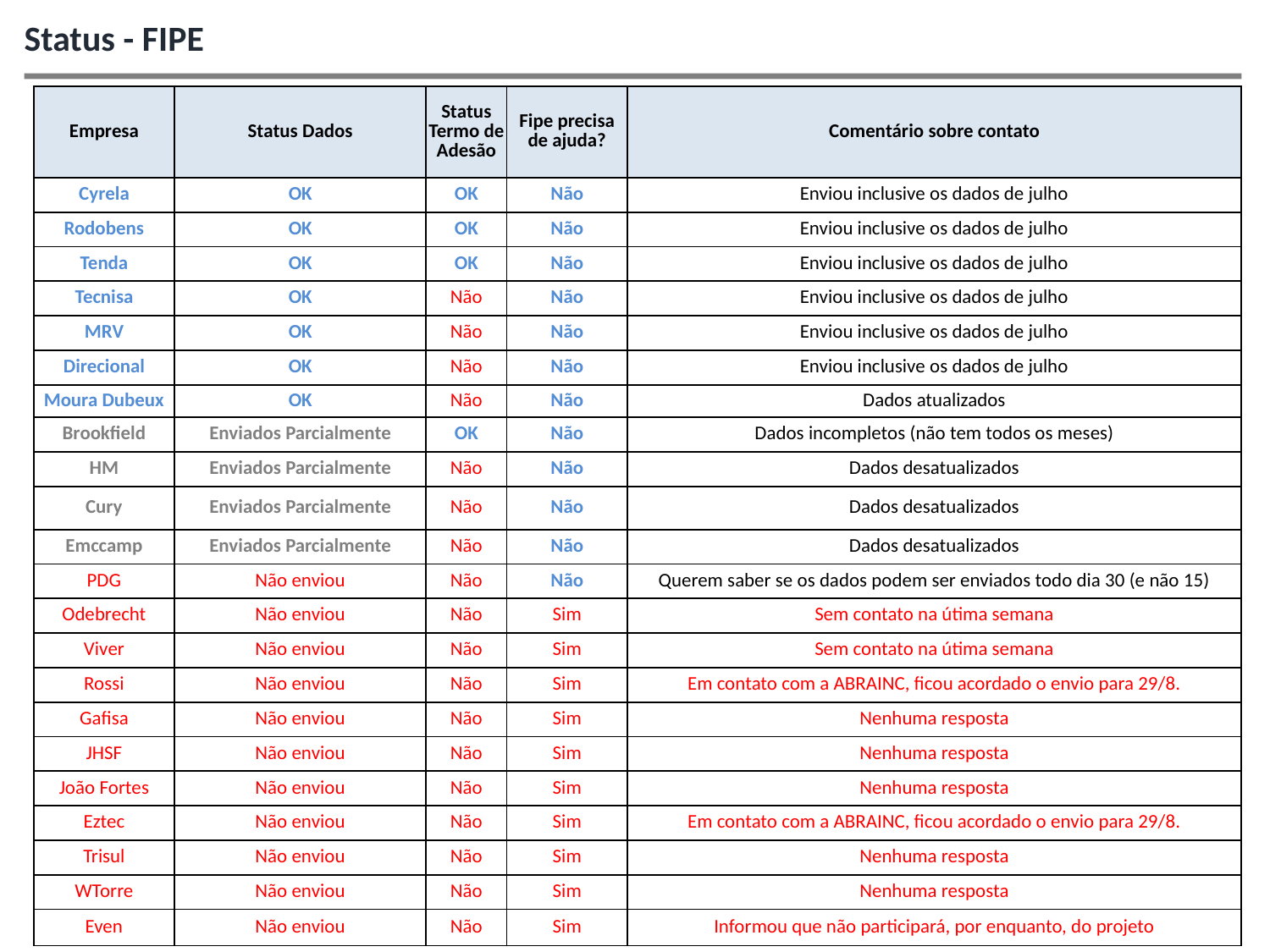

Status - FIPE

| Empresa | Status Dados | Status Termo de Adesão | Fipe precisa de ajuda? | Comentário sobre contato |
| --- | --- | --- | --- | --- |
| Cyrela | OK | OK | Não | Enviou inclusive os dados de julho |
| Rodobens | OK | OK | Não | Enviou inclusive os dados de julho |
| Tenda | OK | OK | Não | Enviou inclusive os dados de julho |
| Tecnisa | OK | Não | Não | Enviou inclusive os dados de julho |
| MRV | OK | Não | Não | Enviou inclusive os dados de julho |
| Direcional | OK | Não | Não | Enviou inclusive os dados de julho |
| Moura Dubeux | OK | Não | Não | Dados atualizados |
| Brookfield | Enviados Parcialmente | OK | Não | Dados incompletos (não tem todos os meses) |
| HM | Enviados Parcialmente | Não | Não | Dados desatualizados |
| Cury | Enviados Parcialmente | Não | Não | Dados desatualizados |
| Emccamp | Enviados Parcialmente | Não | Não | Dados desatualizados |
| PDG | Não enviou | Não | Não | Querem saber se os dados podem ser enviados todo dia 30 (e não 15) |
| Odebrecht | Não enviou | Não | Sim | Sem contato na útima semana |
| Viver | Não enviou | Não | Sim | Sem contato na útima semana |
| Rossi | Não enviou | Não | Sim | Em contato com a ABRAINC, ficou acordado o envio para 29/8. |
| Gafisa | Não enviou | Não | Sim | Nenhuma resposta |
| JHSF | Não enviou | Não | Sim | Nenhuma resposta |
| João Fortes | Não enviou | Não | Sim | Nenhuma resposta |
| Eztec | Não enviou | Não | Sim | Em contato com a ABRAINC, ficou acordado o envio para 29/8. |
| Trisul | Não enviou | Não | Sim | Nenhuma resposta |
| WTorre | Não enviou | Não | Sim | Nenhuma resposta |
| Even | Não enviou | Não | Sim | Informou que não participará, por enquanto, do projeto |